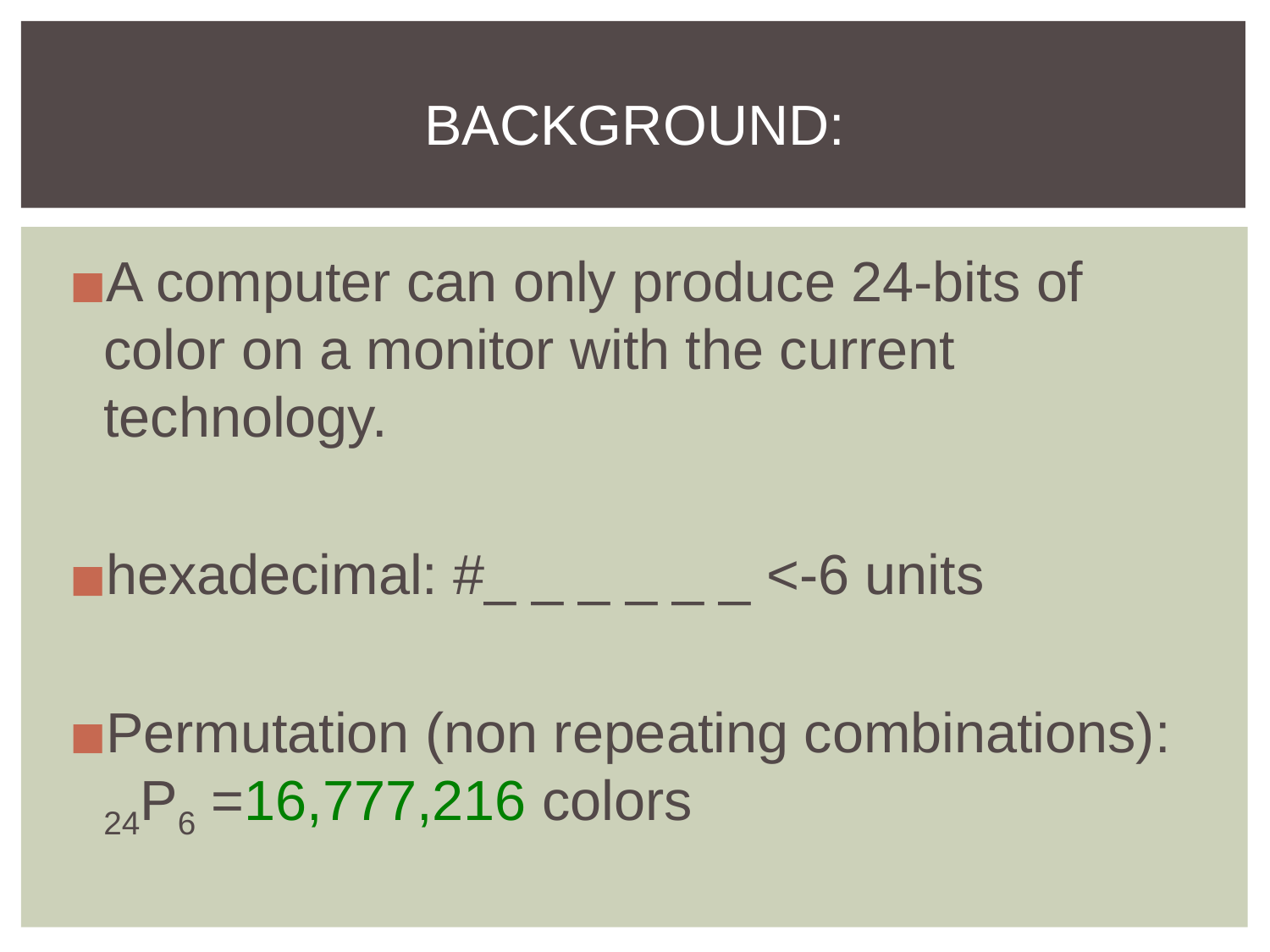

# BACKGROUND:
A computer can only produce 24-bits of color on a monitor with the current technology.

hexadecimal: #_ _ _ _ _ _ <-6 units

Permutation (non repeating combinations): 24P6 =16,777,216 colors